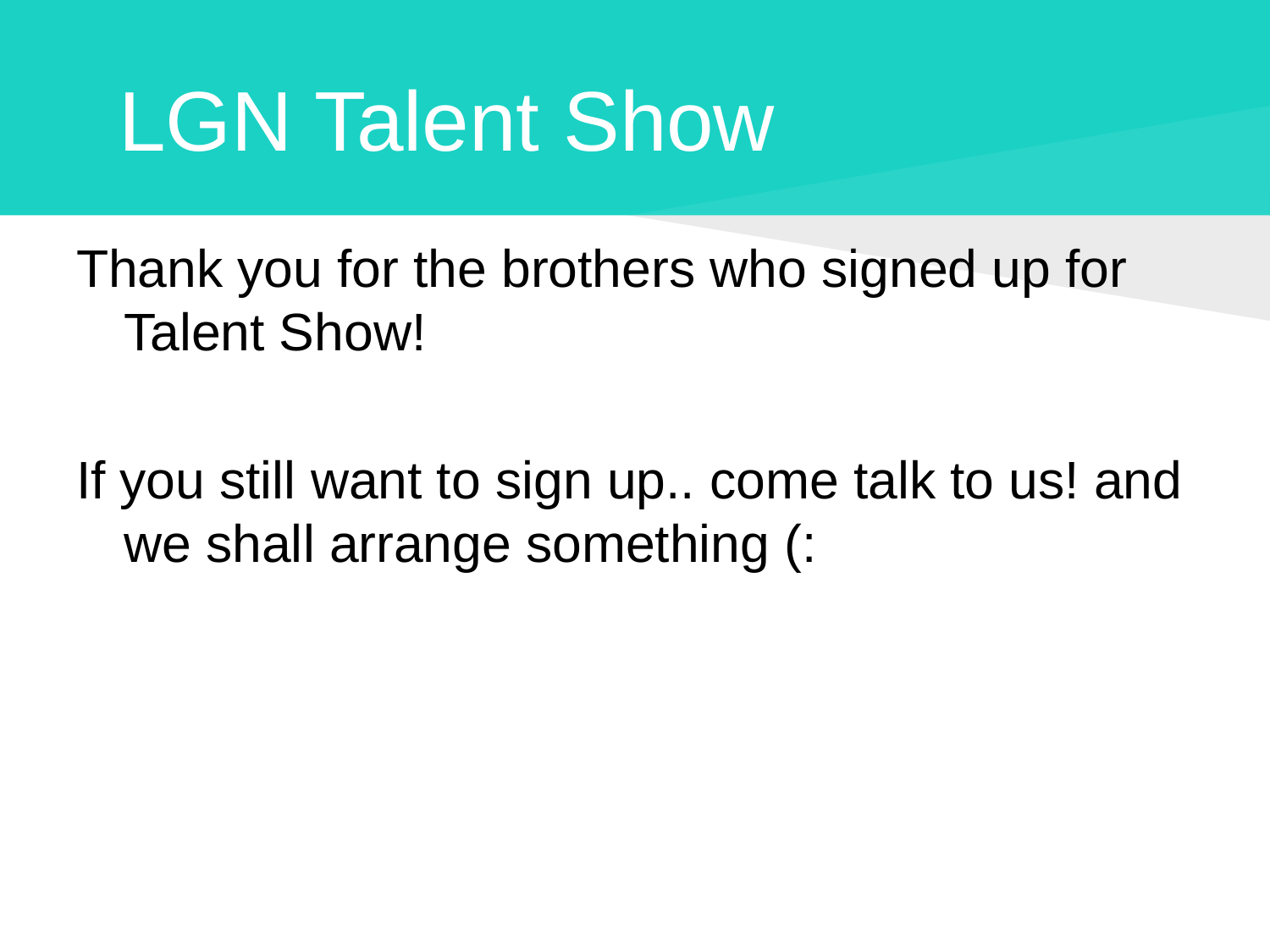

# LGN Talent Show
Thank you for the brothers who signed up for Talent Show!

If you still want to sign up.. come talk to us! and we shall arrange something (: